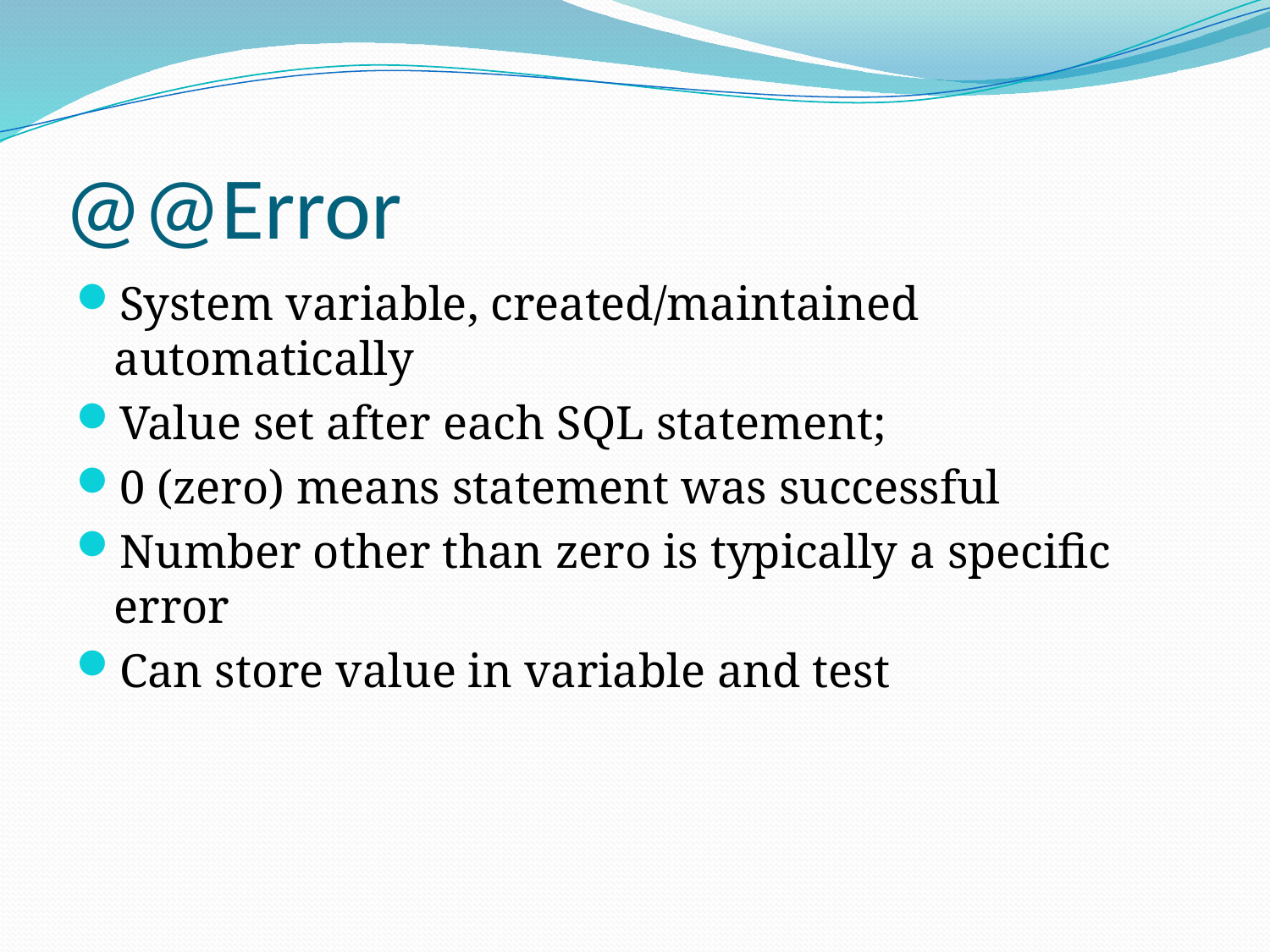

# @@Error
System variable, created/maintained automatically
Value set after each SQL statement;
0 (zero) means statement was successful
Number other than zero is typically a specific error
Can store value in variable and test